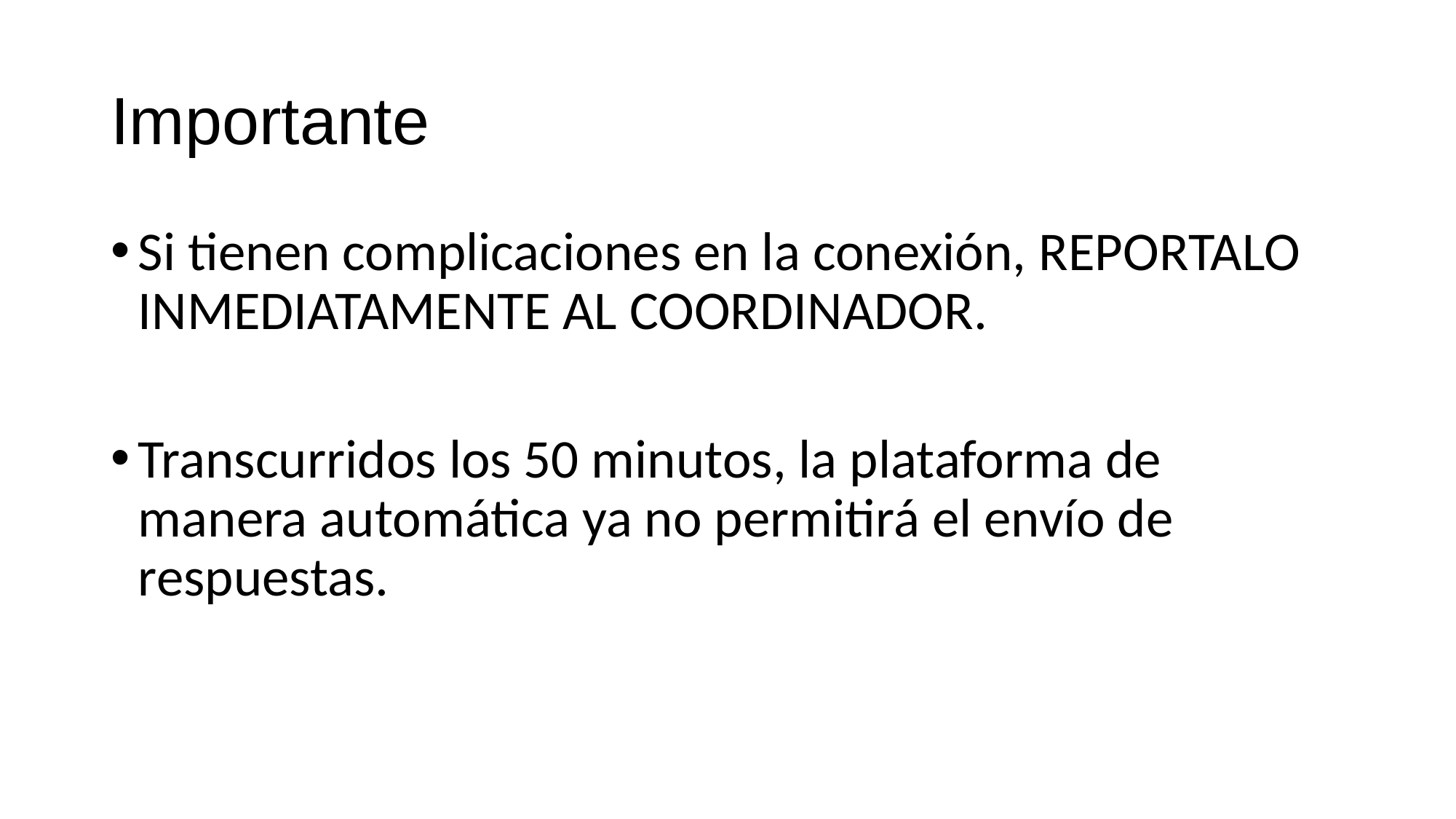

# Importante
Si tienen complicaciones en la conexión, REPORTALO INMEDIATAMENTE AL COORDINADOR.

Transcurridos los 50 minutos, la plataforma de manera automática ya no permitirá el envío de respuestas.